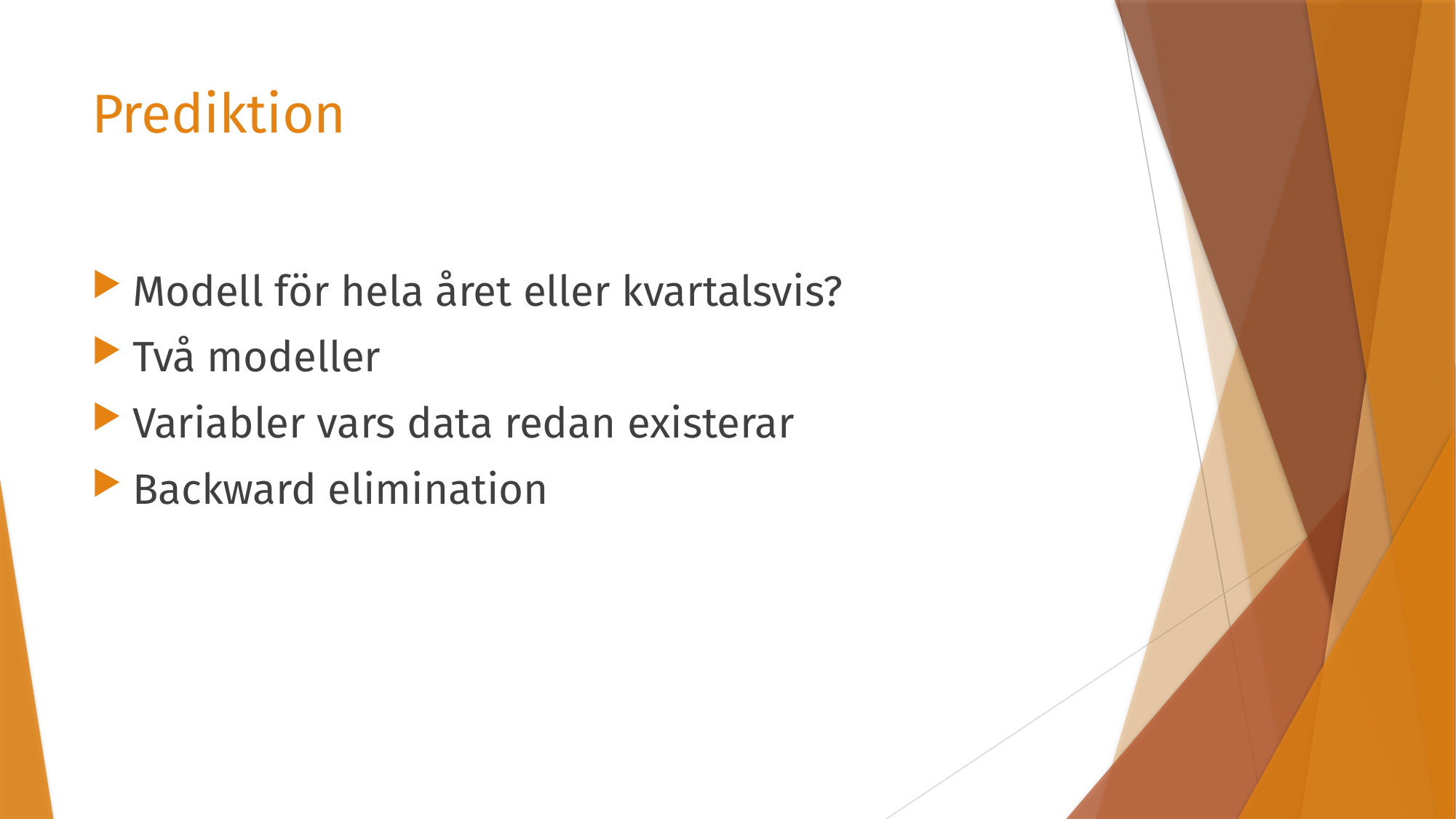

# Prediktion
Modell för hela året eller kvartalsvis?
Två modeller
Variabler vars data redan existerar
Backward elimination